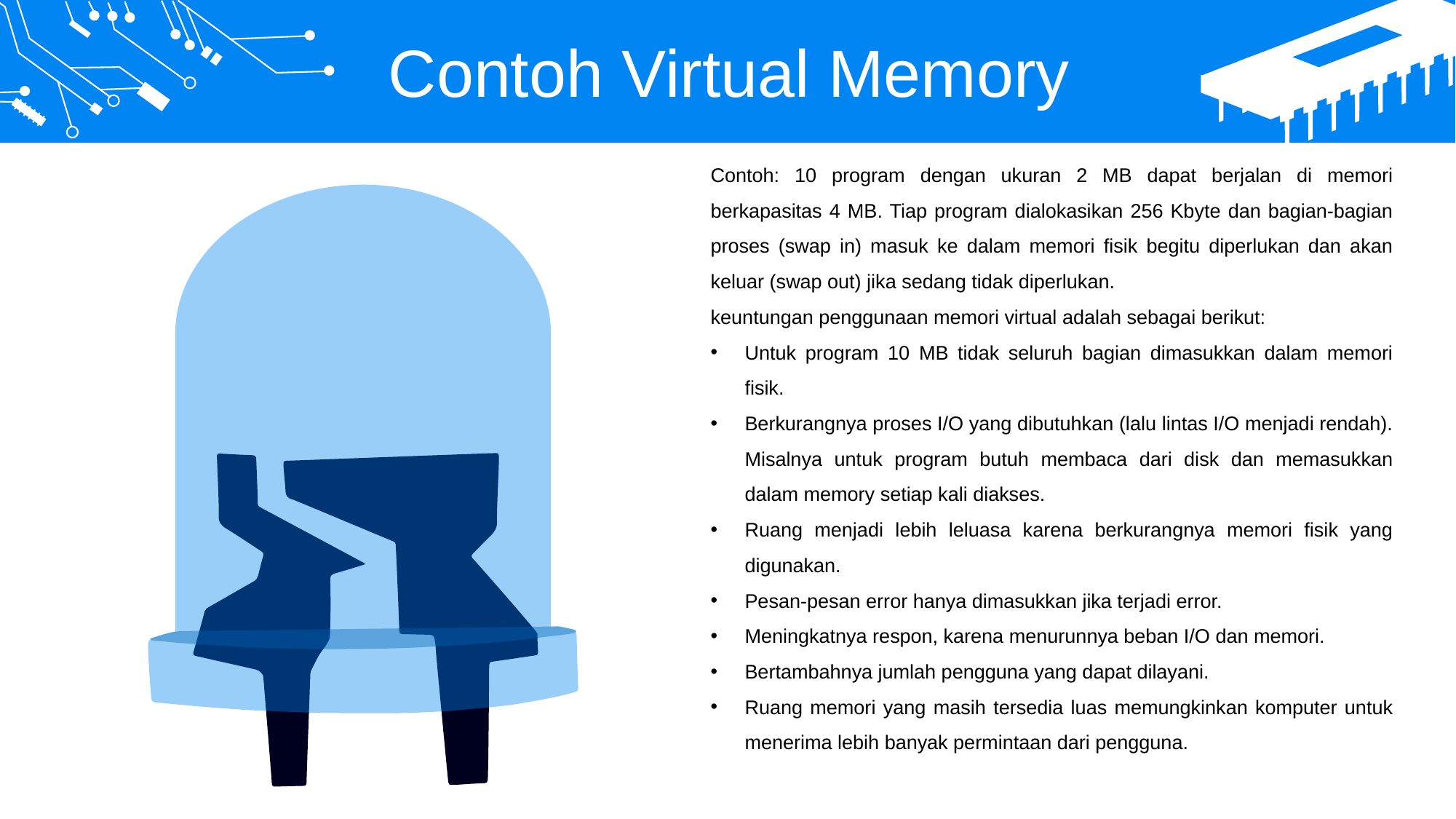

Contoh Virtual Memory
Contoh: 10 program dengan ukuran 2 MB dapat berjalan di memori berkapasitas 4 MB. Tiap program dialokasikan 256 Kbyte dan bagian-bagian proses (swap in) masuk ke dalam memori fisik begitu diperlukan dan akan keluar (swap out) jika sedang tidak diperlukan.
keuntungan penggunaan memori virtual adalah sebagai berikut:
Untuk program 10 MB tidak seluruh bagian dimasukkan dalam memori fisik.
Berkurangnya proses I/O yang dibutuhkan (lalu lintas I/O menjadi rendah). Misalnya untuk program butuh membaca dari disk dan memasukkan dalam memory setiap kali diakses.
Ruang menjadi lebih leluasa karena berkurangnya memori fisik yang digunakan.
Pesan-pesan error hanya dimasukkan jika terjadi error.
Meningkatnya respon, karena menurunnya beban I/O dan memori.
Bertambahnya jumlah pengguna yang dapat dilayani.
Ruang memori yang masih tersedia luas memungkinkan komputer untuk menerima lebih banyak permintaan dari pengguna.